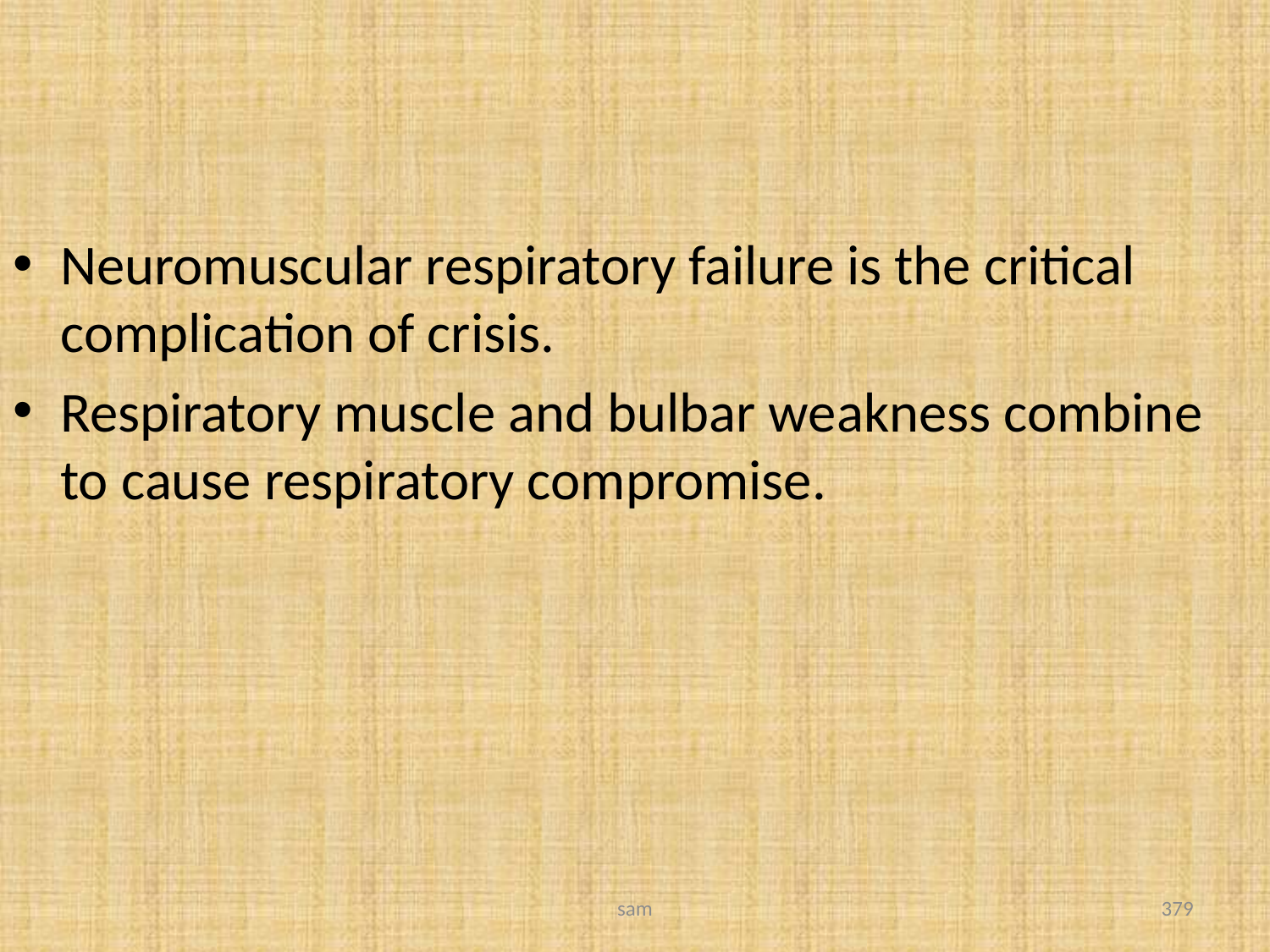

#
Neuromuscular respiratory failure is the critical complication of crisis.
Respiratory muscle and bulbar weakness combine to cause respiratory compromise.
sam
379